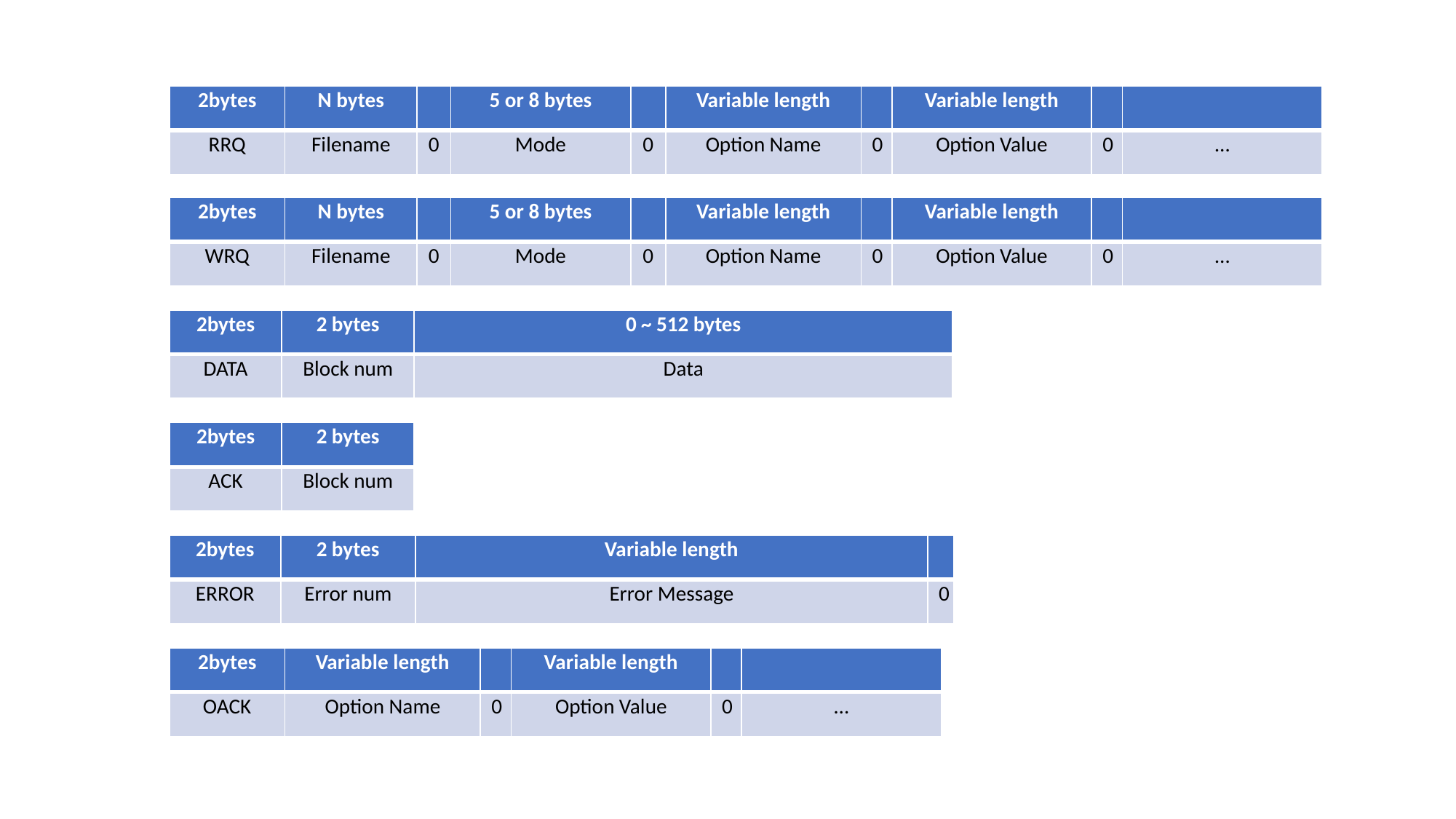

| 2bytes | N bytes |  | 5 or 8 bytes |  | Variable length |  | Variable length |  |  |
| --- | --- | --- | --- | --- | --- | --- | --- | --- | --- |
| RRQ | Filename | 0 | Mode | 0 | Option Name | 0 | Option Value | 0 | … |
| 2bytes | N bytes |  | 5 or 8 bytes |  | Variable length |  | Variable length |  |  |
| --- | --- | --- | --- | --- | --- | --- | --- | --- | --- |
| WRQ | Filename | 0 | Mode | 0 | Option Name | 0 | Option Value | 0 | … |
| 2bytes | 2 bytes | 0 ~ 512 bytes |
| --- | --- | --- |
| DATA | Block num | Data |
| 2bytes | 2 bytes |
| --- | --- |
| ACK | Block num |
| 2bytes | 2 bytes | Variable length |  |
| --- | --- | --- | --- |
| ERROR | Error num | Error Message | 0 |
| 2bytes | Variable length |  | Variable length |  |  |
| --- | --- | --- | --- | --- | --- |
| OACK | Option Name | 0 | Option Value | 0 | … |